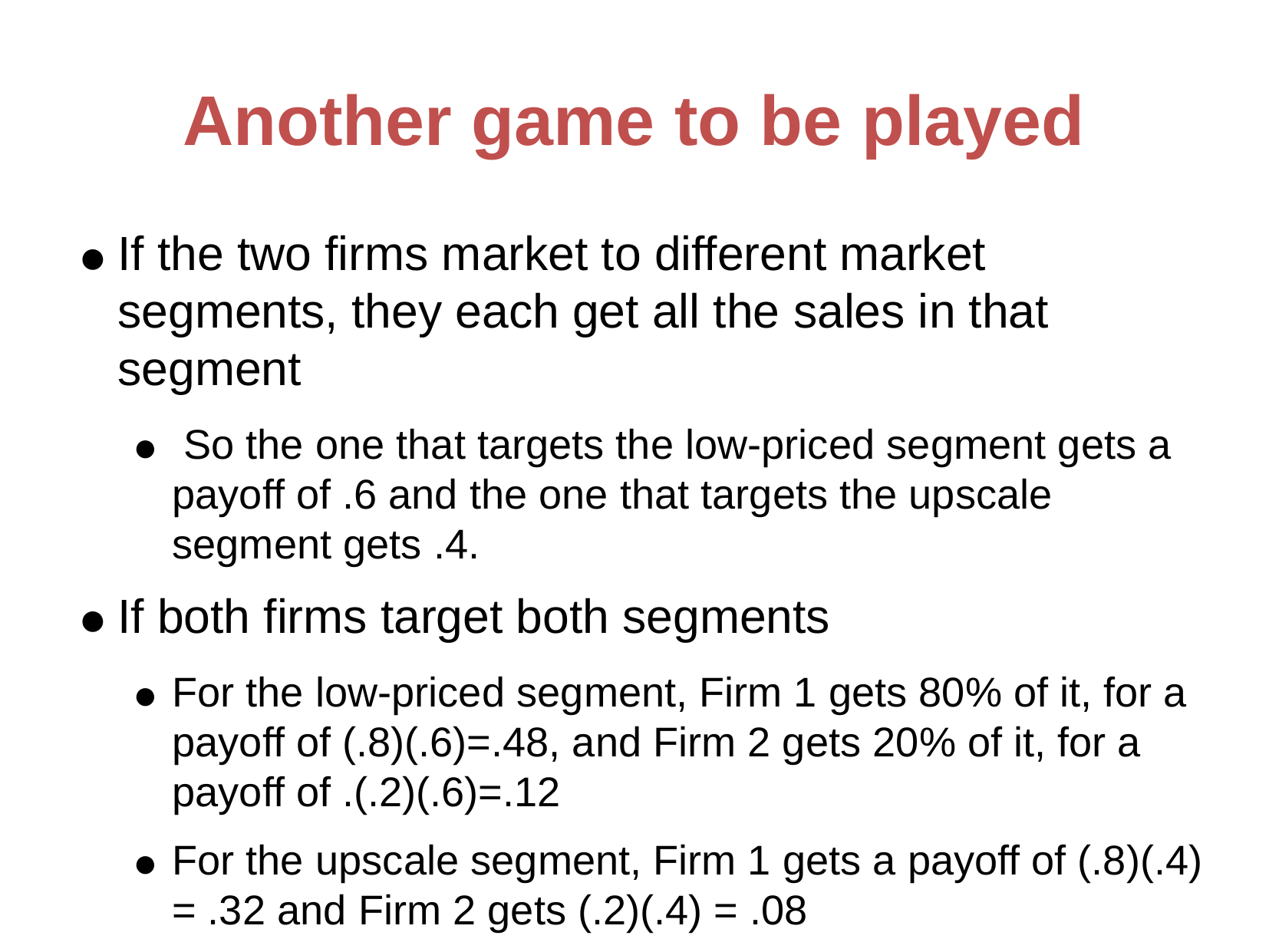

Another game to be played
If the two firms market to different market segments, they each get all the sales in that segment
 So the one that targets the low-priced segment gets a payoff of .6 and the one that targets the upscale segment gets .4.
If both firms target both segments
For the low-priced segment, Firm 1 gets 80% of it, for a payoff of (.8)(.6)=.48, and Firm 2 gets 20% of it, for a payoff of .(.2)(.6)=.12
For the upscale segment, Firm 1 gets a payoff of (.8)(.4) = .32 and Firm 2 gets (.2)(.4) = .08